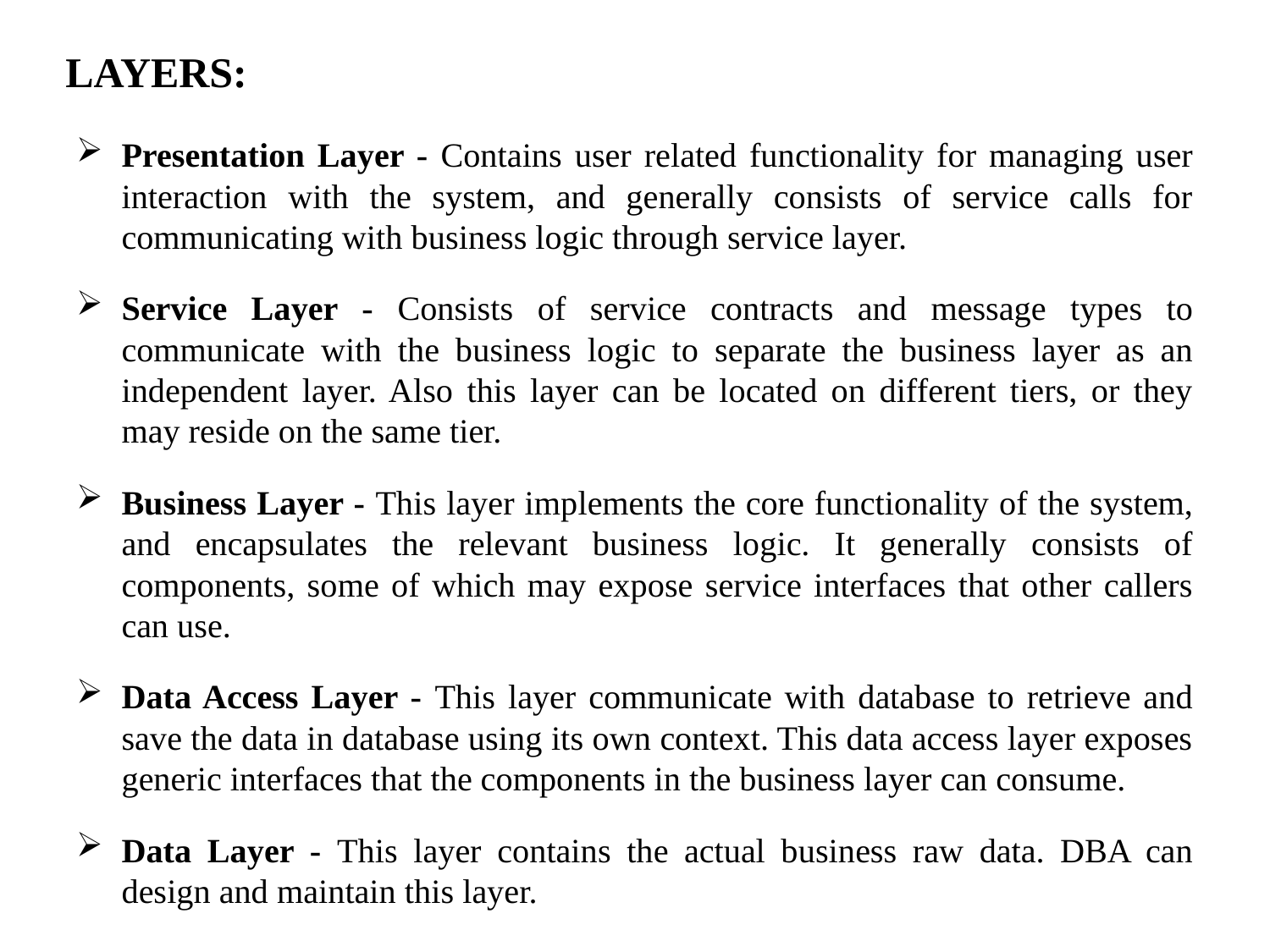

# LAYERS:
Presentation Layer - Contains user related functionality for managing user interaction with the system, and generally consists of service calls for communicating with business logic through service layer.

Service Layer - Consists of service contracts and message types to communicate with the business logic to separate the business layer as an independent layer. Also this layer can be located on different tiers, or they may reside on the same tier.

Business Layer - This layer implements the core functionality of the system, and encapsulates the relevant business logic. It generally consists of components, some of which may expose service interfaces that other callers can use.

Data Access Layer - This layer communicate with database to retrieve and save the data in database using its own context. This data access layer exposes generic interfaces that the components in the business layer can consume.

Data Layer - This layer contains the actual business raw data. DBA can design and maintain this layer.